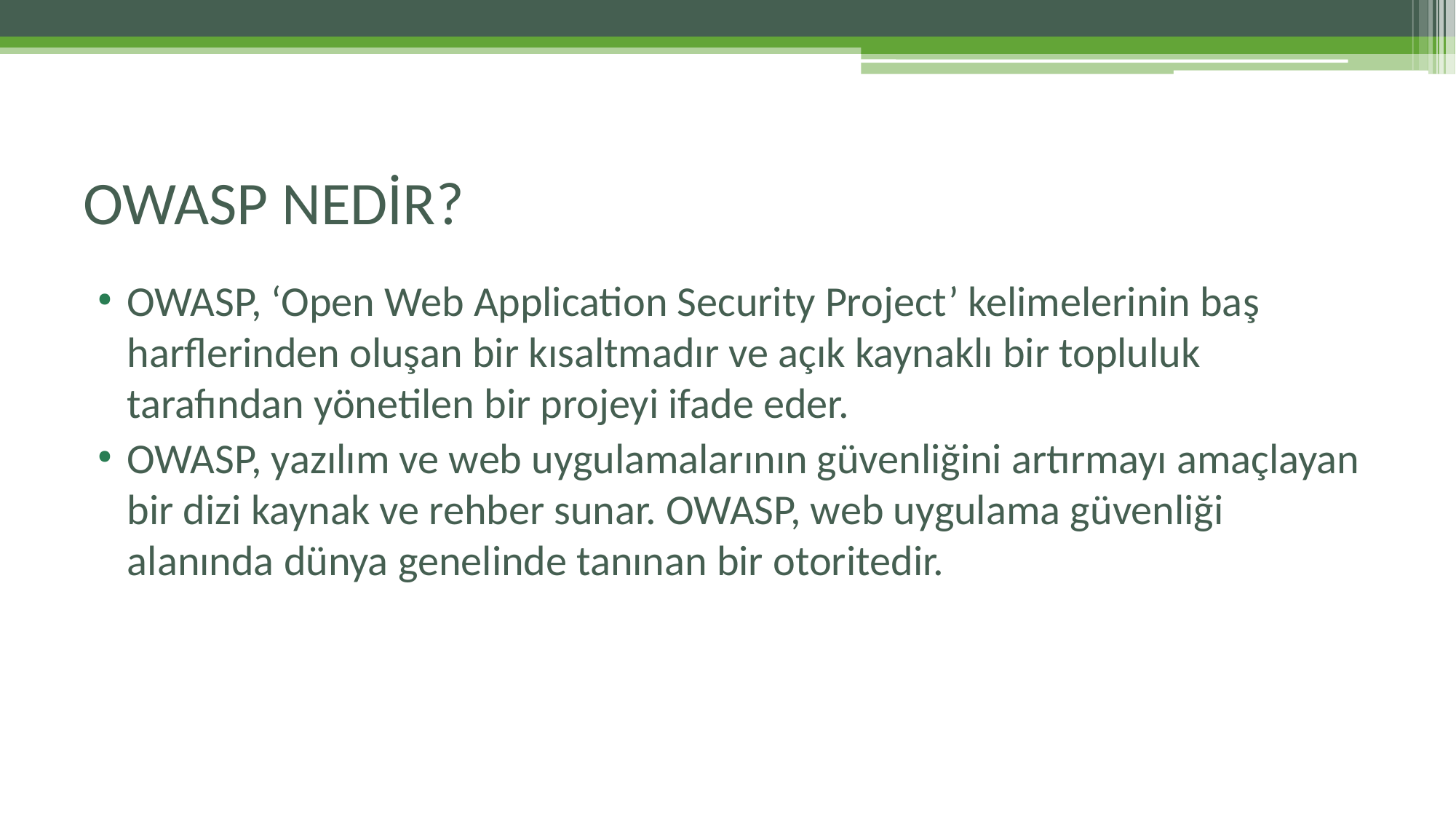

# OWASP NEDİR?
OWASP, ‘Open Web Application Security Project’ kelimelerinin baş harflerinden oluşan bir kısaltmadır ve açık kaynaklı bir topluluk tarafından yönetilen bir projeyi ifade eder.
OWASP, yazılım ve web uygulamalarının güvenliğini artırmayı amaçlayan bir dizi kaynak ve rehber sunar. OWASP, web uygulama güvenliği alanında dünya genelinde tanınan bir otoritedir.